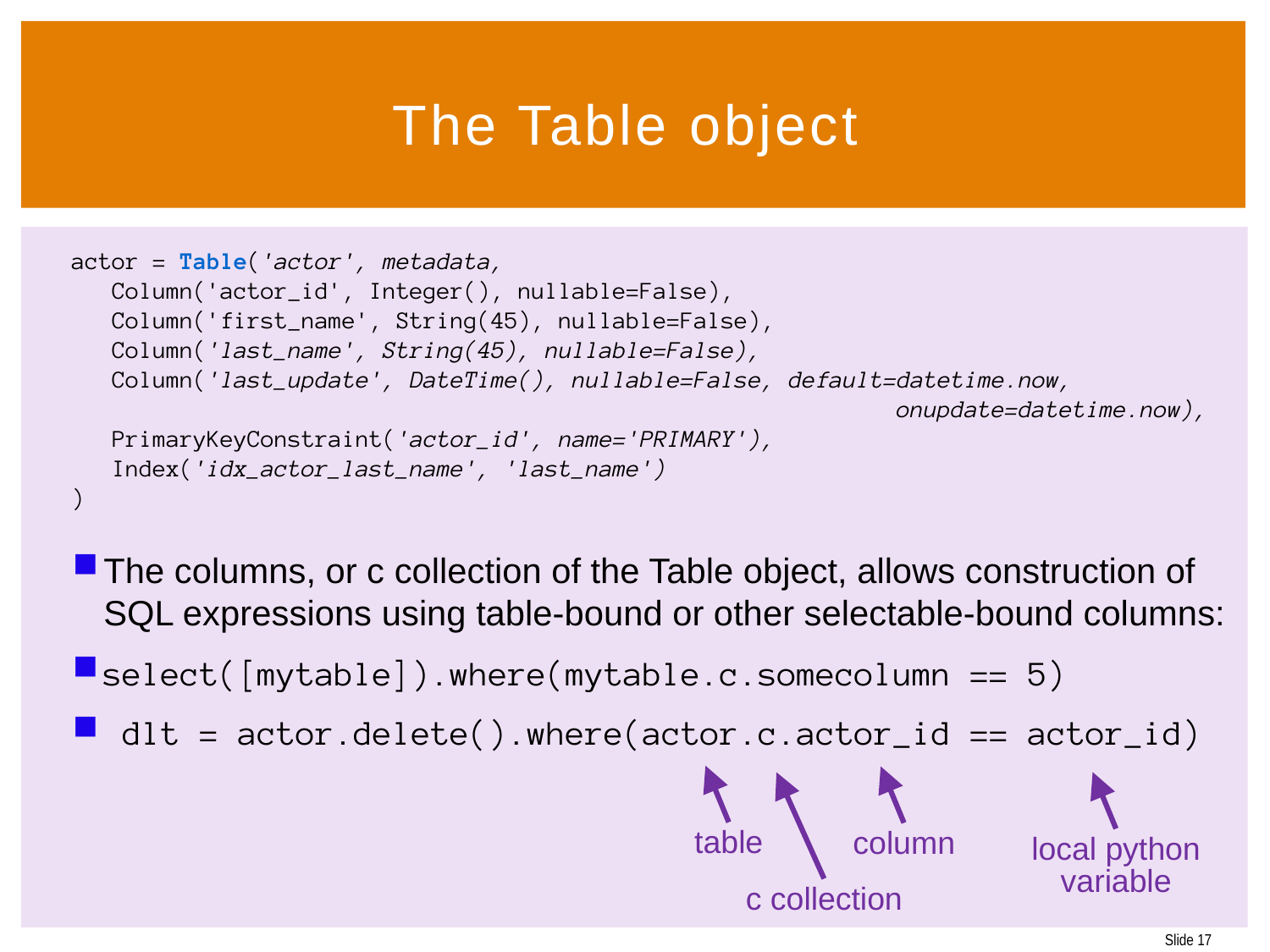

# The Table object
actor = Table('actor', metadata,
   Column('actor_id', Integer(), nullable=False),
   Column('first_name', String(45), nullable=False),
   Column('last_name', String(45), nullable=False),
   Column('last_update', DateTime(), nullable=False, default=datetime.now,
                                                             onupdate=datetime.now),
   PrimaryKeyConstraint('actor_id', name='PRIMARY'),
   Index('idx_actor_last_name', 'last_name')
)
The columns, or c collection of the Table object, allows construction of SQL expressions using table-bound or other selectable-bound columns:
select([mytable]).where(mytable.c.somecolumn == 5)
 dlt = actor.delete().where(actor.c.actor_id == actor_id)
table
column
local python
variable
c collection